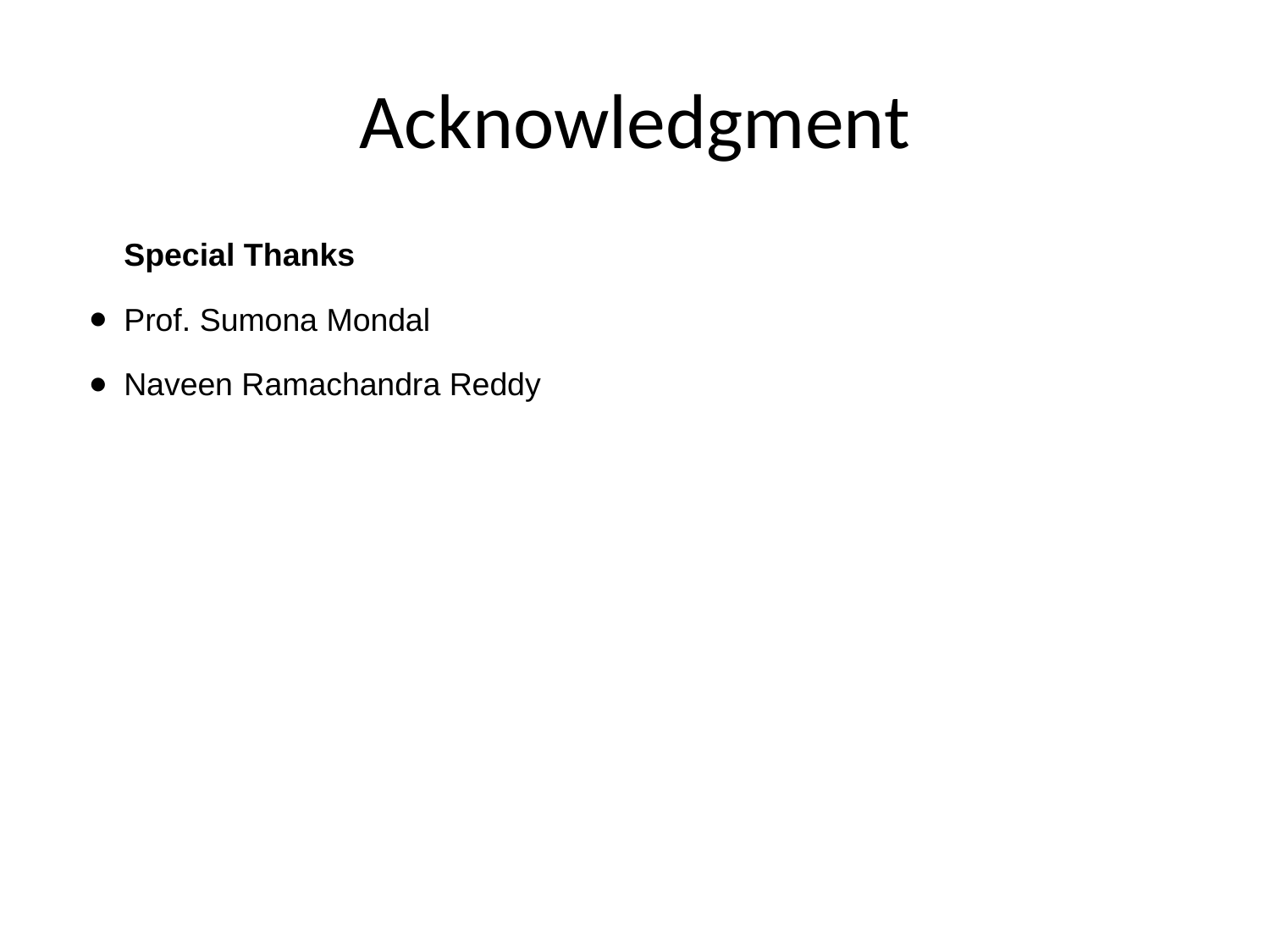

# Acknowledgment
Special Thanks
Prof. Sumona Mondal
Naveen Ramachandra Reddy